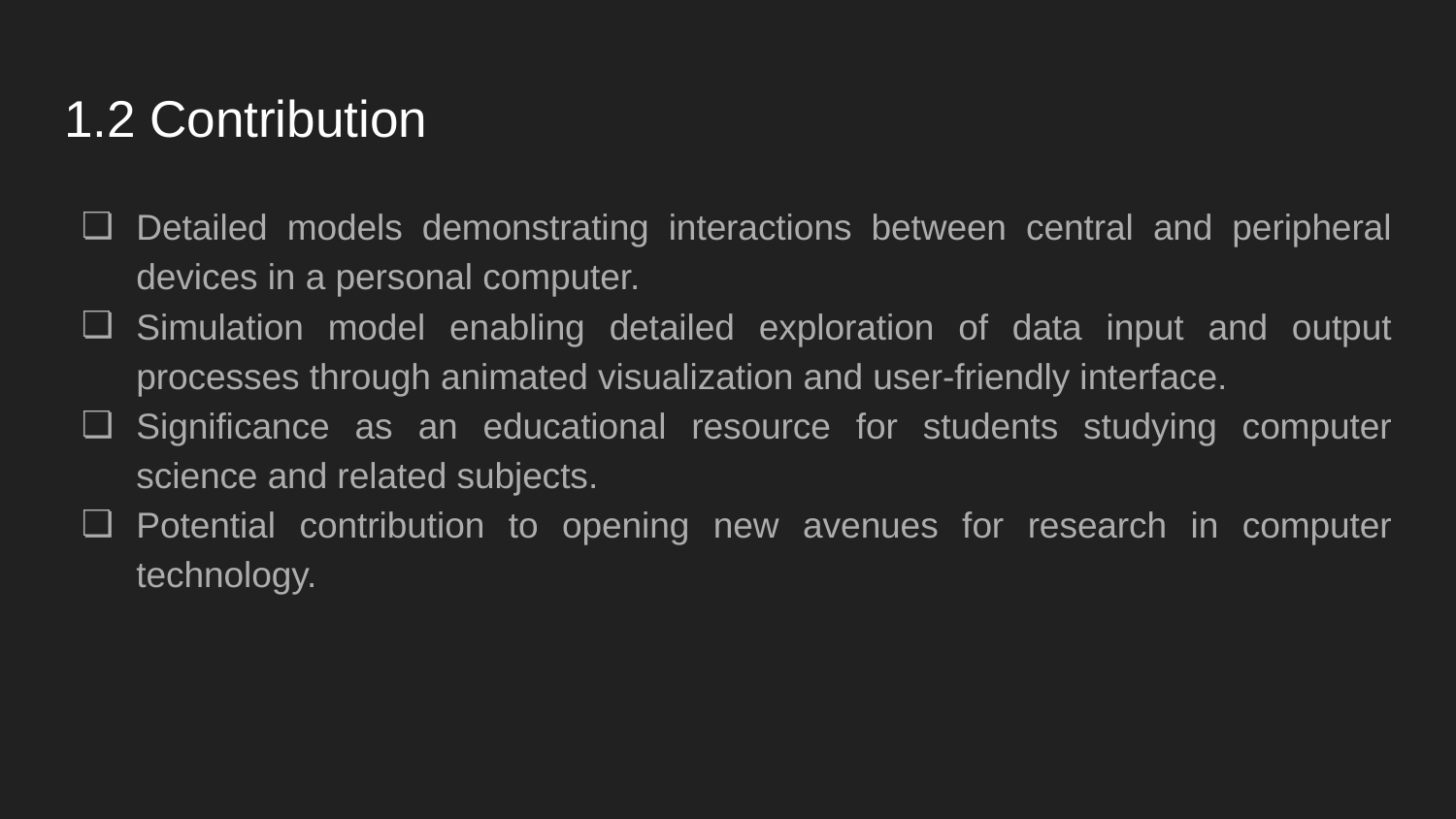

# 1.2 Contribution
Detailed models demonstrating interactions between central and peripheral devices in a personal computer.
Simulation model enabling detailed exploration of data input and output processes through animated visualization and user-friendly interface.
Significance as an educational resource for students studying computer science and related subjects.
Potential contribution to opening new avenues for research in computer technology.